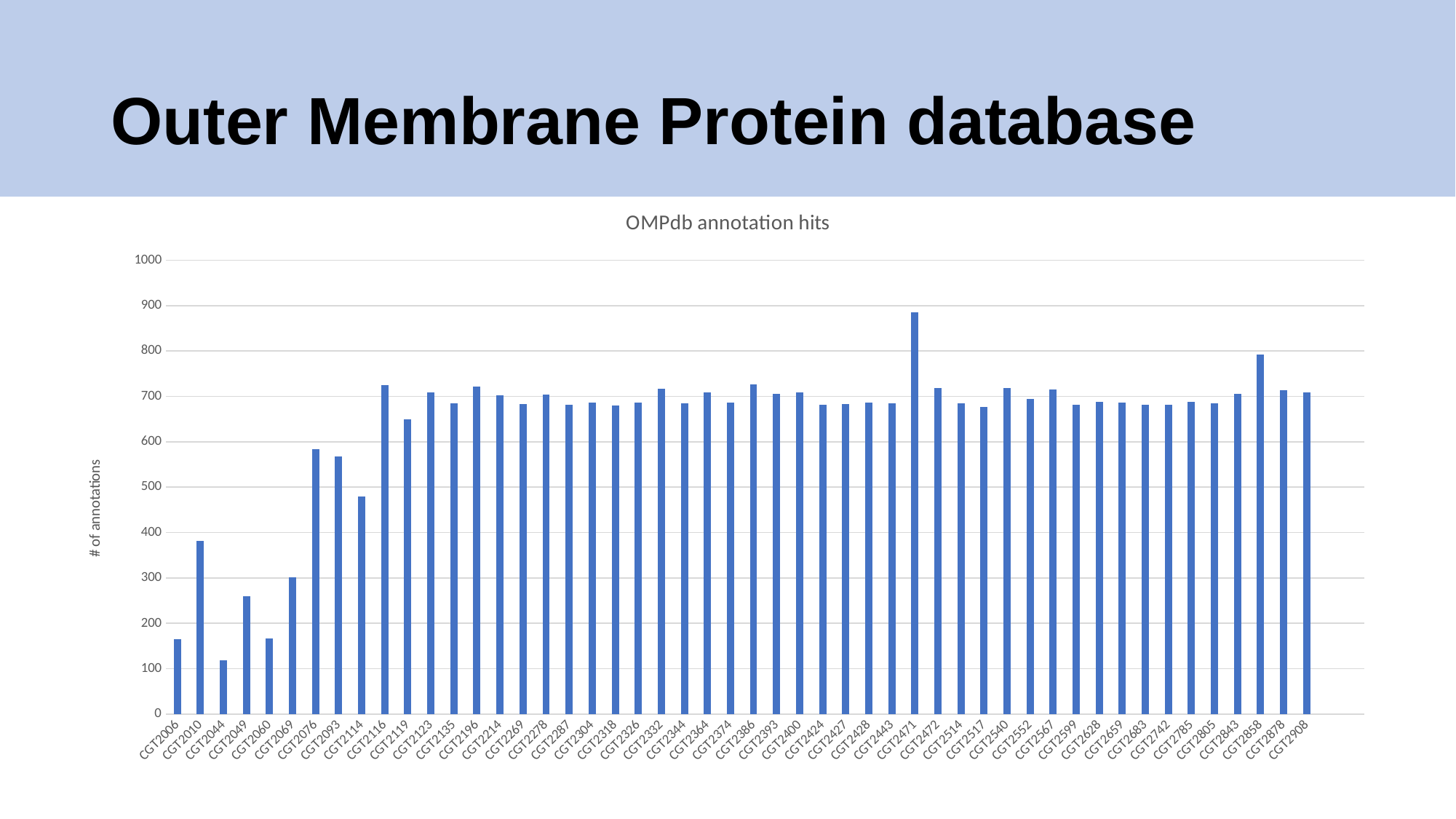

# Outer Membrane Protein database

### Chart: OMPdb annotation hits

| Category |  |
|---|---|
| CGT2006 | 165.0 |
| CGT2010 | 381.0 |
| CGT2044 | 118.0 |
| CGT2049 | 259.0 |
| CGT2060 | 166.0 |
| CGT2069 | 302.0 |
| CGT2076 | 583.0 |
| CGT2093 | 568.0 |
| CGT2114 | 479.0 |
| CGT2116 | 725.0 |
| CGT2119 | 650.0 |
| CGT2123 | 708.0 |
| CGT2135 | 685.0 |
| CGT2196 | 721.0 |
| CGT2214 | 703.0 |
| CGT2269 | 683.0 |
| CGT2278 | 704.0 |
| CGT2287 | 681.0 |
| CGT2304 | 687.0 |
| CGT2318 | 680.0 |
| CGT2326 | 686.0 |
| CGT2332 | 717.0 |
| CGT2344 | 684.0 |
| CGT2364 | 708.0 |
| CGT2374 | 687.0 |
| CGT2386 | 727.0 |
| CGT2393 | 705.0 |
| CGT2400 | 709.0 |
| CGT2424 | 681.0 |
| CGT2427 | 683.0 |
| CGT2428 | 687.0 |
| CGT2443 | 684.0 |
| CGT2471 | 885.0 |
| CGT2472 | 718.0 |
| CGT2514 | 684.0 |
| CGT2517 | 676.0 |
| CGT2540 | 718.0 |
| CGT2552 | 694.0 |
| CGT2567 | 715.0 |
| CGT2599 | 681.0 |
| CGT2628 | 688.0 |
| CGT2659 | 686.0 |
| CGT2683 | 681.0 |
| CGT2742 | 682.0 |
| CGT2785 | 688.0 |
| CGT2805 | 685.0 |
| CGT2843 | 705.0 |
| CGT2858 | 792.0 |
| CGT2878 | 713.0 |
| CGT2908 | 708.0 |